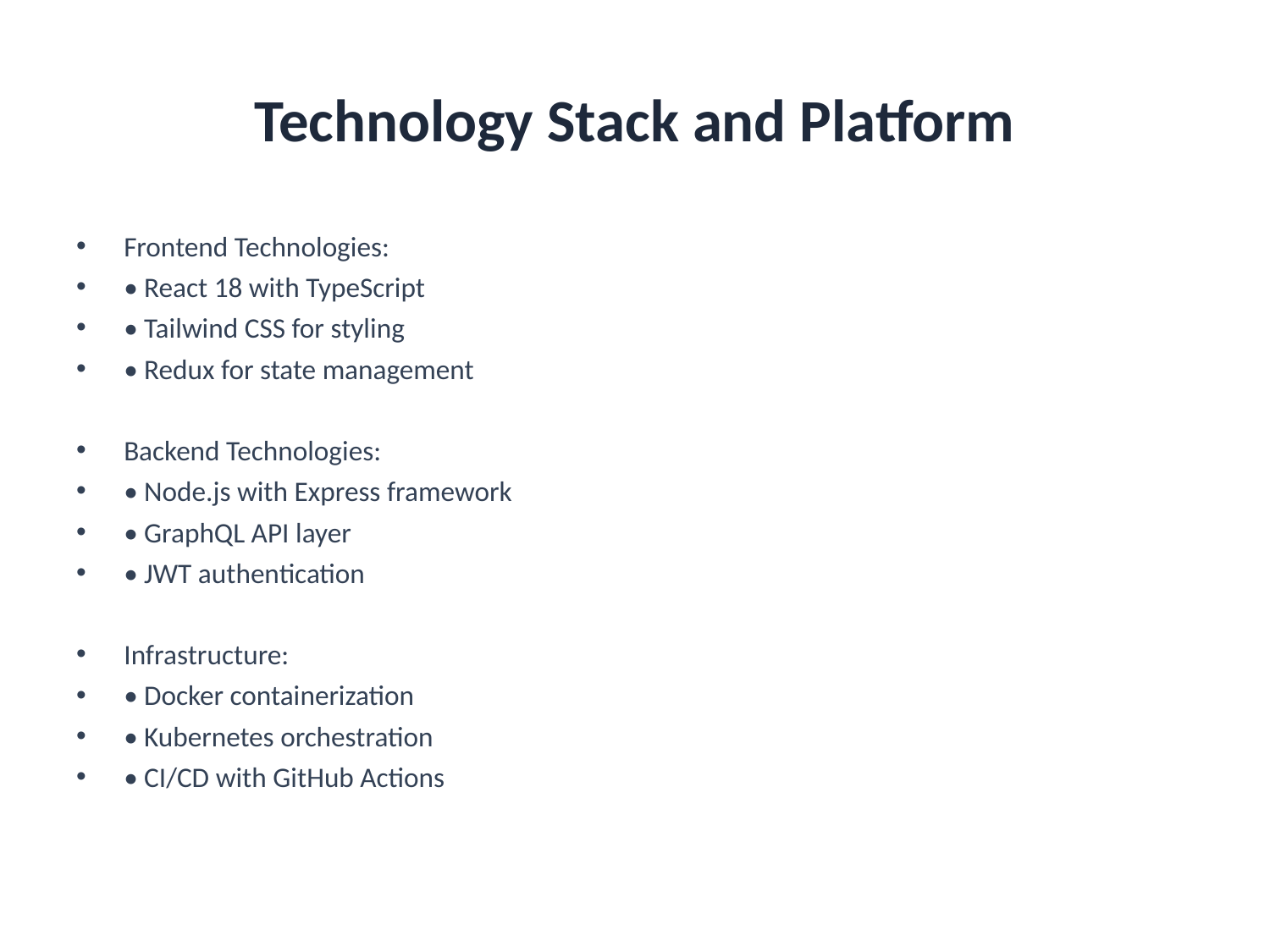

# Technology Stack and Platform
Frontend Technologies:
• React 18 with TypeScript
• Tailwind CSS for styling
• Redux for state management

Backend Technologies:
• Node.js with Express framework
• GraphQL API layer
• JWT authentication

Infrastructure:
• Docker containerization
• Kubernetes orchestration
• CI/CD with GitHub Actions